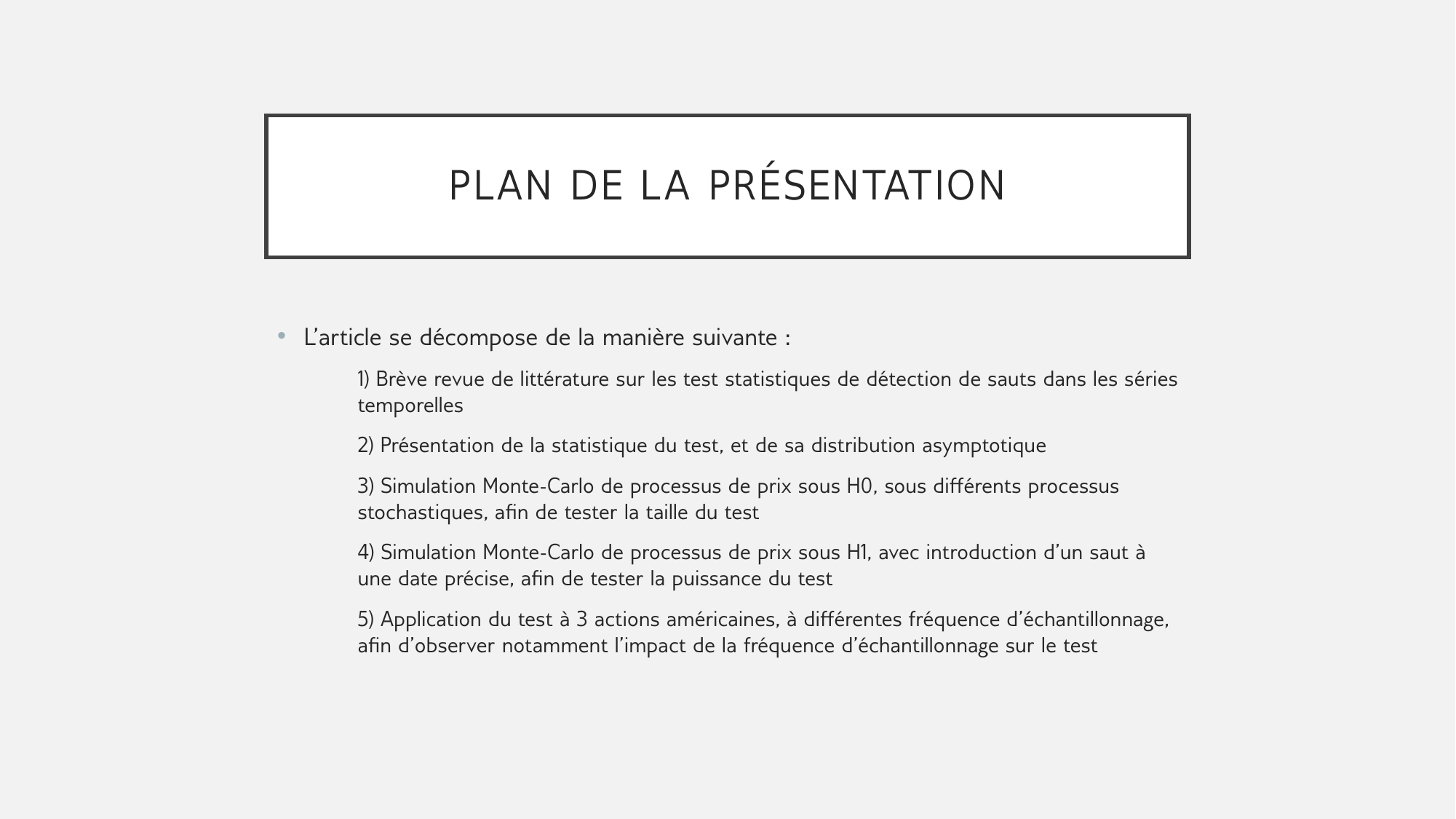

# Plan de la présentation
L’article se décompose de la manière suivante :
1) Brève revue de littérature sur les test statistiques de détection de sauts dans les séries temporelles
2) Présentation de la statistique du test, et de sa distribution asymptotique
3) Simulation Monte-Carlo de processus de prix sous H0, sous différents processus stochastiques, afin de tester la taille du test
4) Simulation Monte-Carlo de processus de prix sous H1, avec introduction d’un saut à une date précise, afin de tester la puissance du test
5) Application du test à 3 actions américaines, à différentes fréquence d’échantillonnage, afin d’observer notamment l’impact de la fréquence d’échantillonnage sur le test